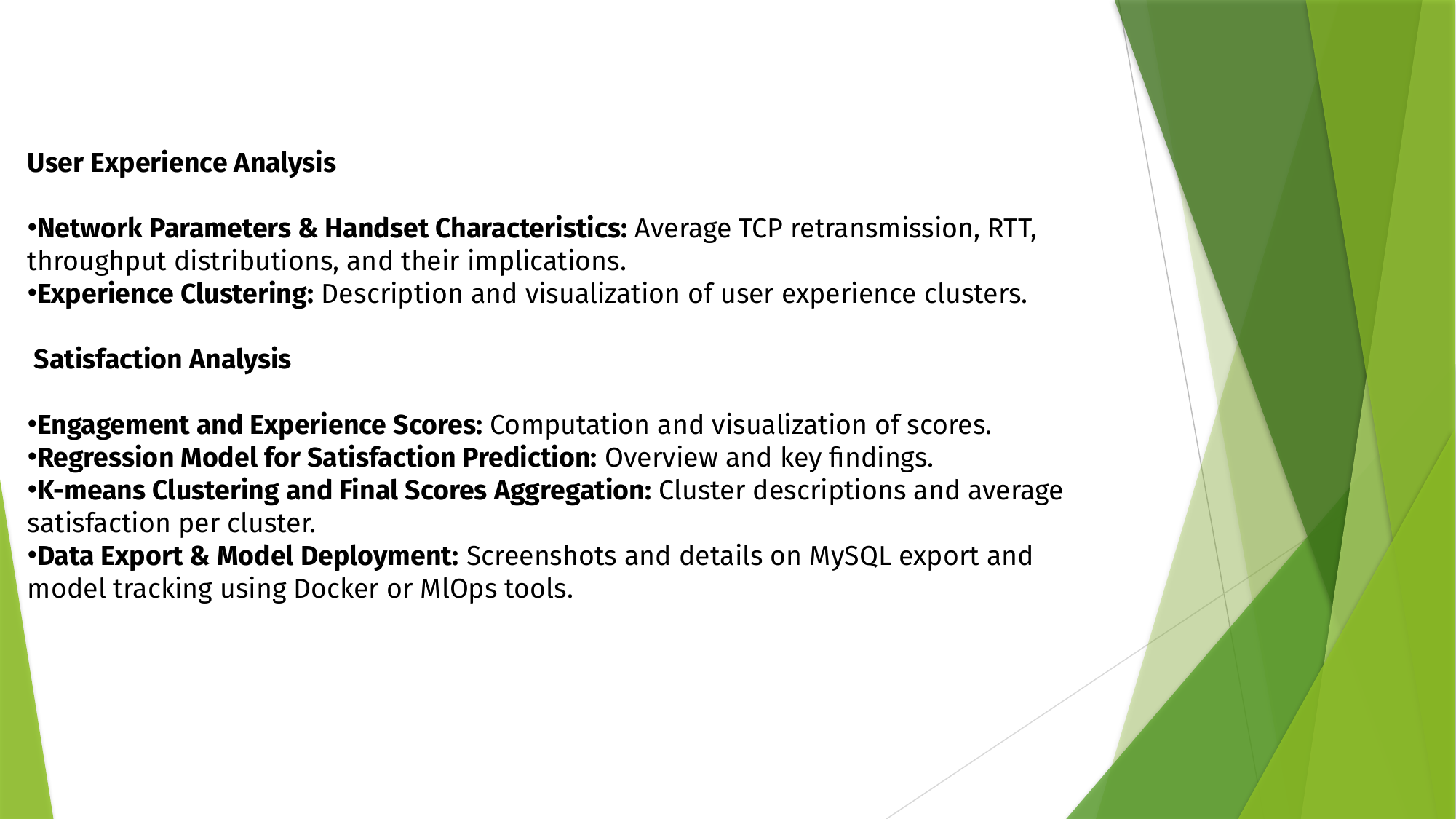

User Experience Analysis

Network Parameters & Handset Characteristics: Average TCP retransmission, RTT, throughput distributions, and their implications.
Experience Clustering: Description and visualization of user experience clusters.

 Satisfaction Analysis

Engagement and Experience Scores: Computation and visualization of scores.
Regression Model for Satisfaction Prediction: Overview and key findings.
K-means Clustering and Final Scores Aggregation: Cluster descriptions and average satisfaction per cluster.
Data Export & Model Deployment: Screenshots and details on MySQL export and model tracking using Docker or MlOps tools.